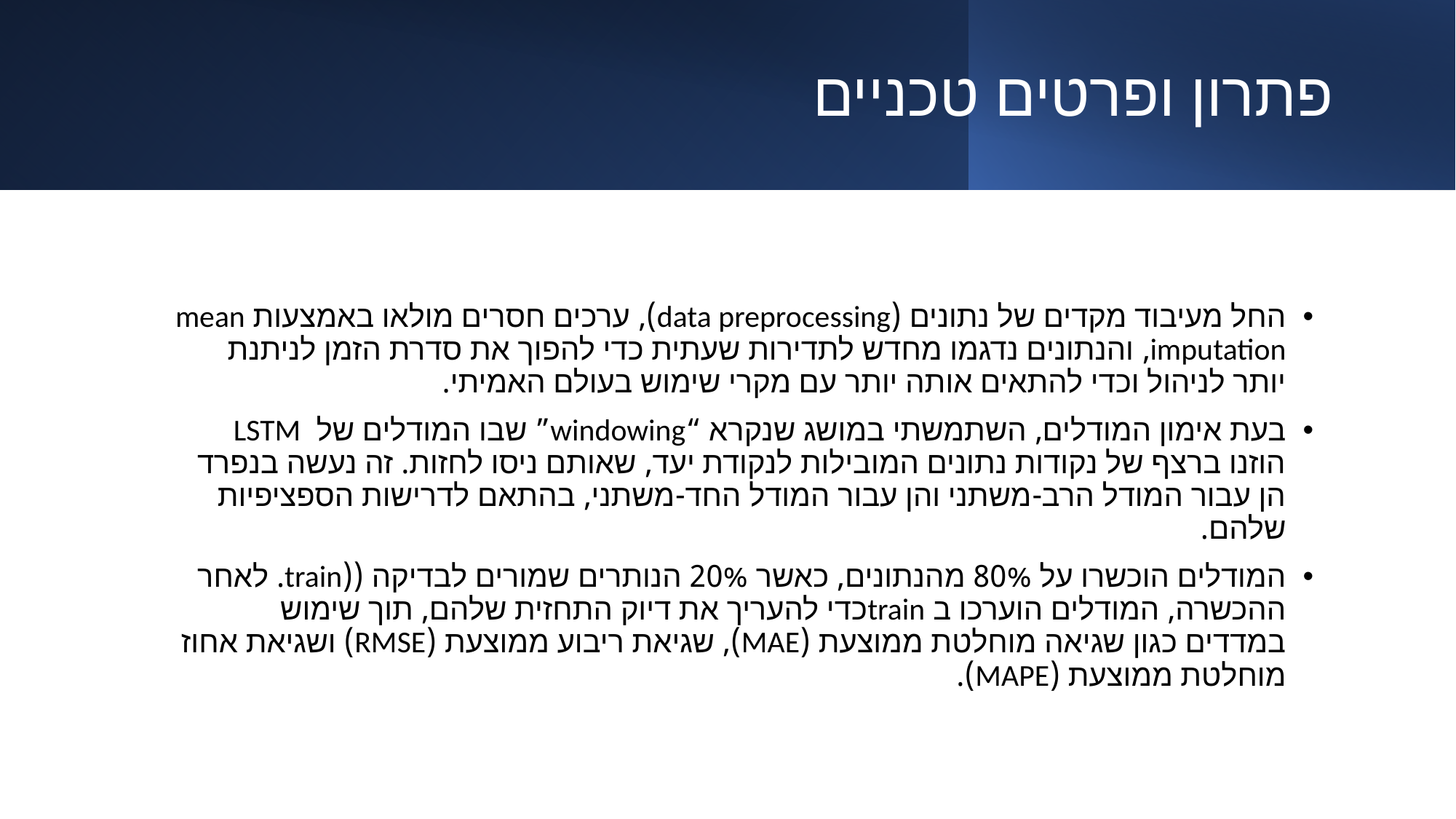

# פתרון ופרטים טכניים
החל מעיבוד מקדים של נתונים (data preprocessing), ערכים חסרים מולאו באמצעות mean imputation, והנתונים נדגמו מחדש לתדירות שעתית כדי להפוך את סדרת הזמן לניתנת יותר לניהול וכדי להתאים אותה יותר עם מקרי שימוש בעולם האמיתי.
בעת אימון המודלים, השתמשתי במושג שנקרא “windowing” שבו המודלים של  LSTM הוזנו ברצף של נקודות נתונים המובילות לנקודת יעד, שאותם ניסו לחזות. זה נעשה בנפרד הן עבור המודל הרב-משתני והן עבור המודל החד-משתני, בהתאם לדרישות הספציפיות שלהם.
המודלים הוכשרו על 80% מהנתונים, כאשר 20% הנותרים שמורים לבדיקה ((train. לאחר ההכשרה, המודלים הוערכו ב trainכדי להעריך את דיוק התחזית שלהם, תוך שימוש במדדים כגון שגיאה מוחלטת ממוצעת (MAE), שגיאת ריבוע ממוצעת (RMSE) ושגיאת אחוז מוחלטת ממוצעת (MAPE).